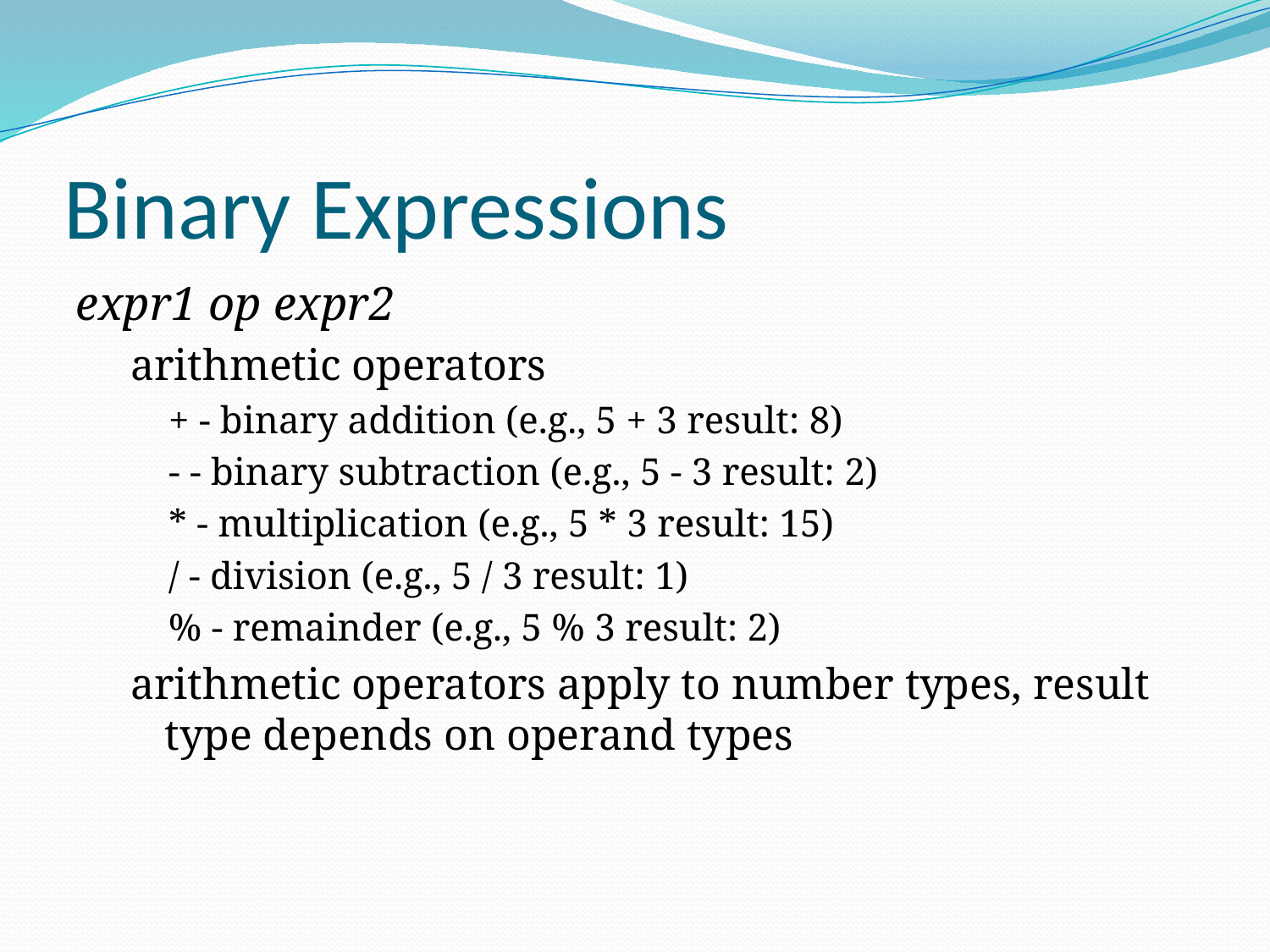

# Binary Expressions
expr1 op expr2
arithmetic operators
+ - binary addition (e.g., 5 + 3 result: 8)
- - binary subtraction (e.g., 5 - 3 result: 2)
* - multiplication (e.g., 5 * 3 result: 15)
/ - division (e.g., 5 / 3 result: 1)
% - remainder (e.g., 5 % 3 result: 2)
arithmetic operators apply to number types, result type depends on operand types